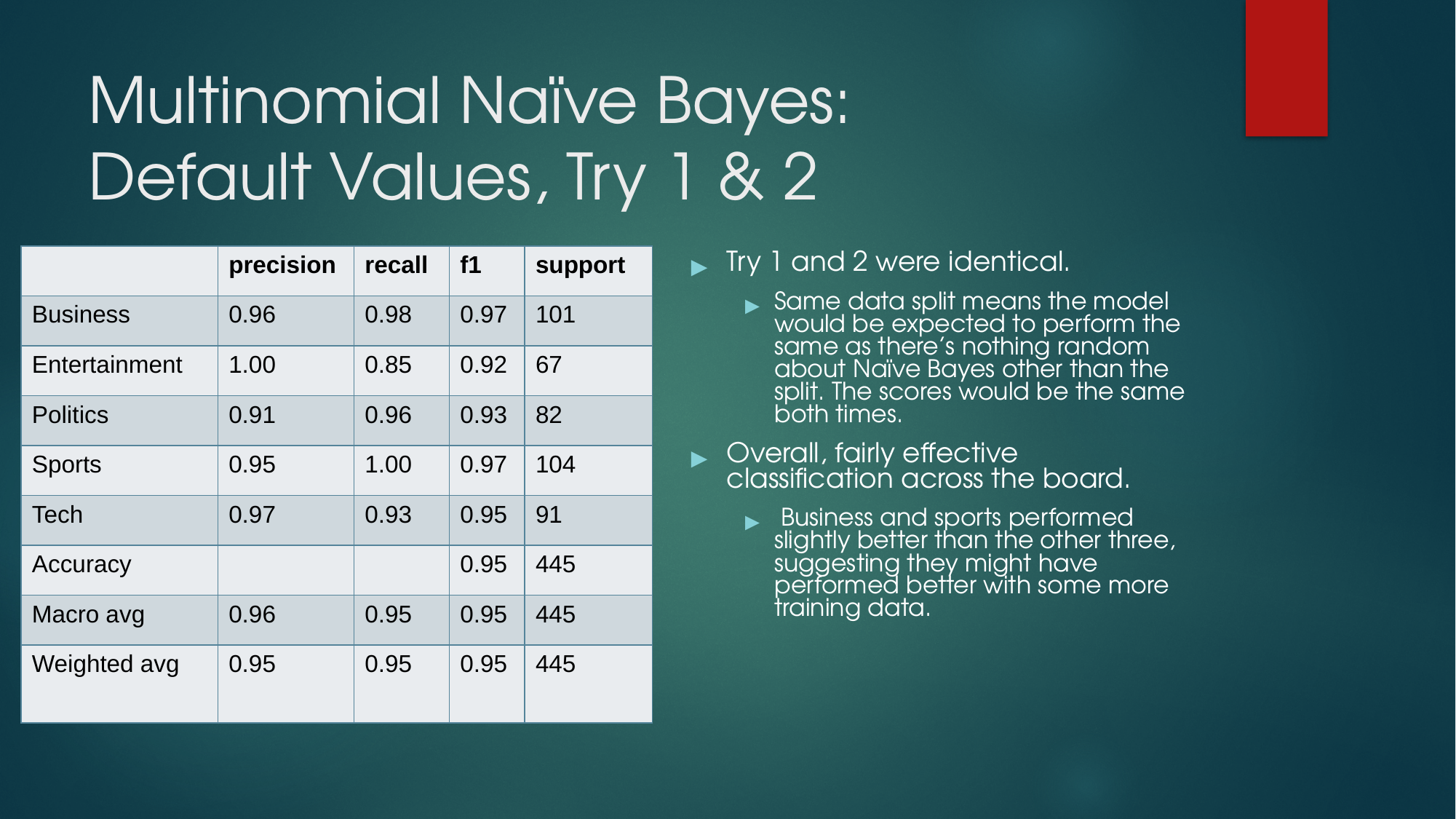

# Multinomial Naïve Bayes: Default Values, Try 1 & 2
Try 1 and 2 were identical.
Same data split means the model would be expected to perform the same as there’s nothing random about Naïve Bayes other than the split. The scores would be the same both times.
Overall, fairly effective classification across the board.
 Business and sports performed slightly better than the other three, suggesting they might have performed better with some more training data.
|  | precision | recall | f1 | support |
| --- | --- | --- | --- | --- |
| Business | 0.96 | 0.98 | 0.97 | 101 |
| Entertainment | 1.00 | 0.85 | 0.92 | 67 |
| Politics | 0.91 | 0.96 | 0.93 | 82 |
| Sports | 0.95 | 1.00 | 0.97 | 104 |
| Tech | 0.97 | 0.93 | 0.95 | 91 |
| Accuracy |  |  | 0.95 | 445 |
| Macro avg | 0.96 | 0.95 | 0.95 | 445 |
| Weighted avg | 0.95 | 0.95 | 0.95 | 445 |